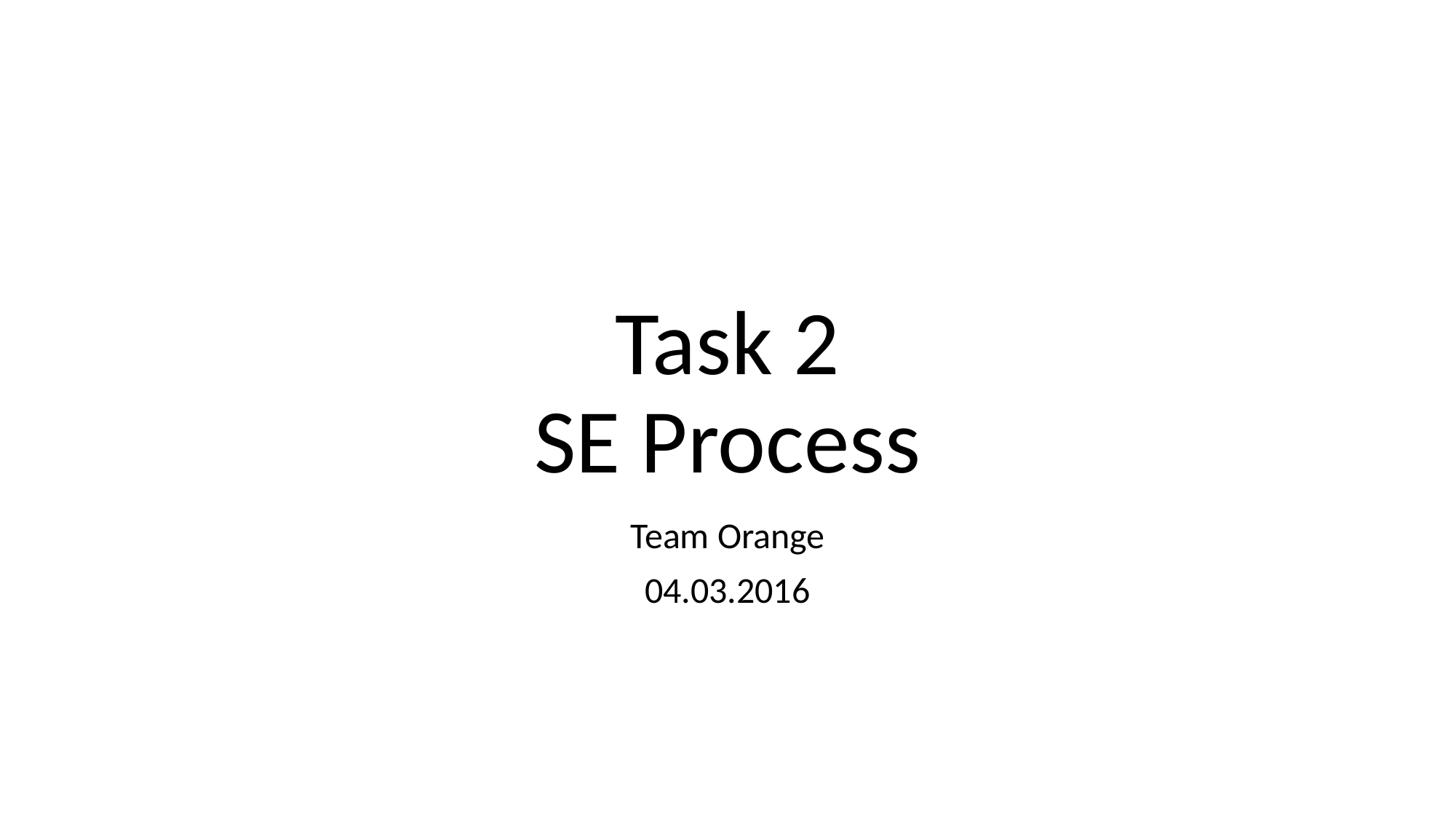

# Task 2 SE Process
Team Orange
04.03.2016